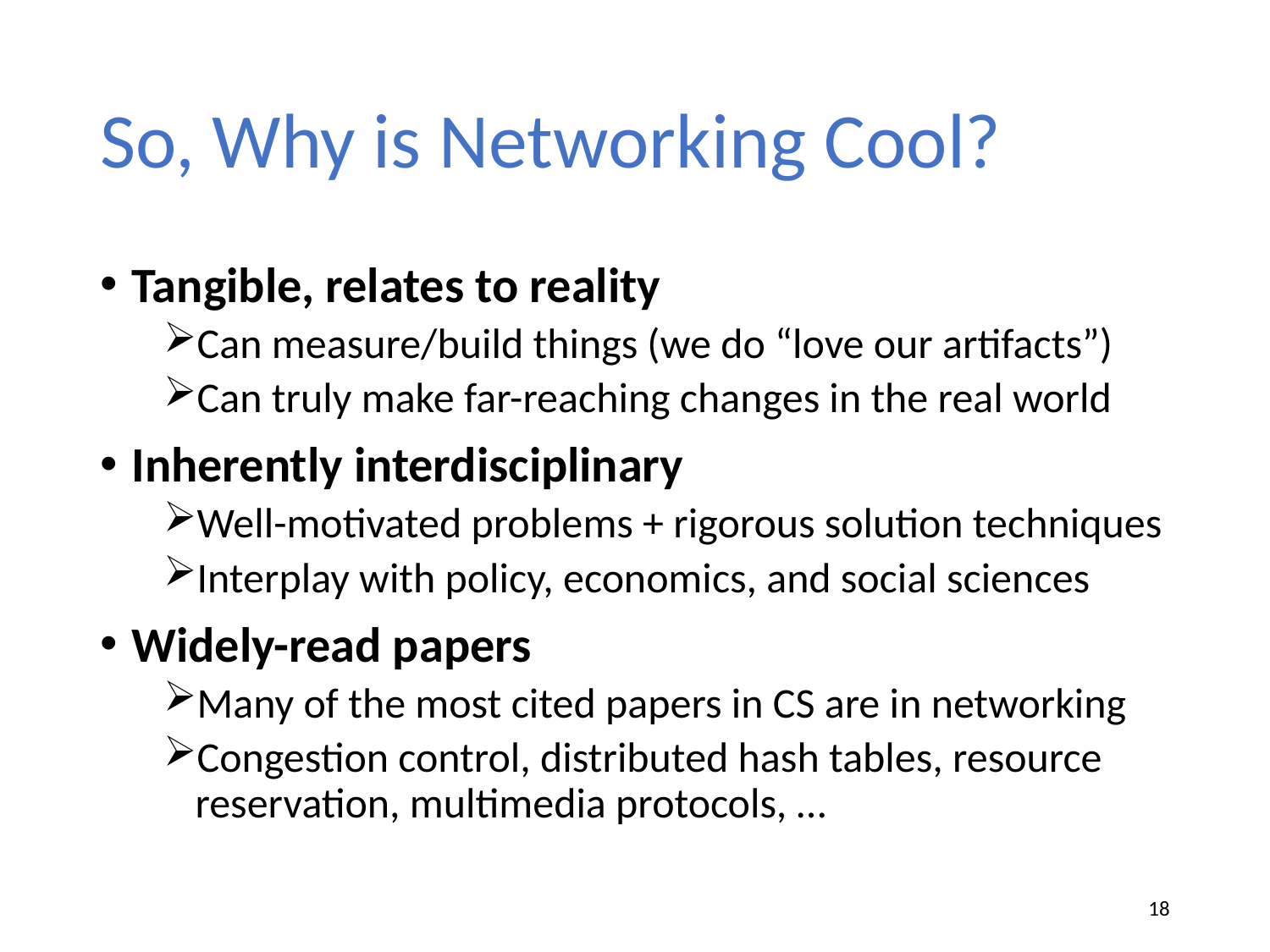

# So, Why is Networking Cool?
Tangible, relates to reality
Can measure/build things (we do “love our artifacts”)
Can truly make far-reaching changes in the real world
Inherently interdisciplinary
Well-motivated problems + rigorous solution techniques
Interplay with policy, economics, and social sciences
Widely-read papers
Many of the most cited papers in CS are in networking
Congestion control, distributed hash tables, resource reservation, multimedia protocols, …
18